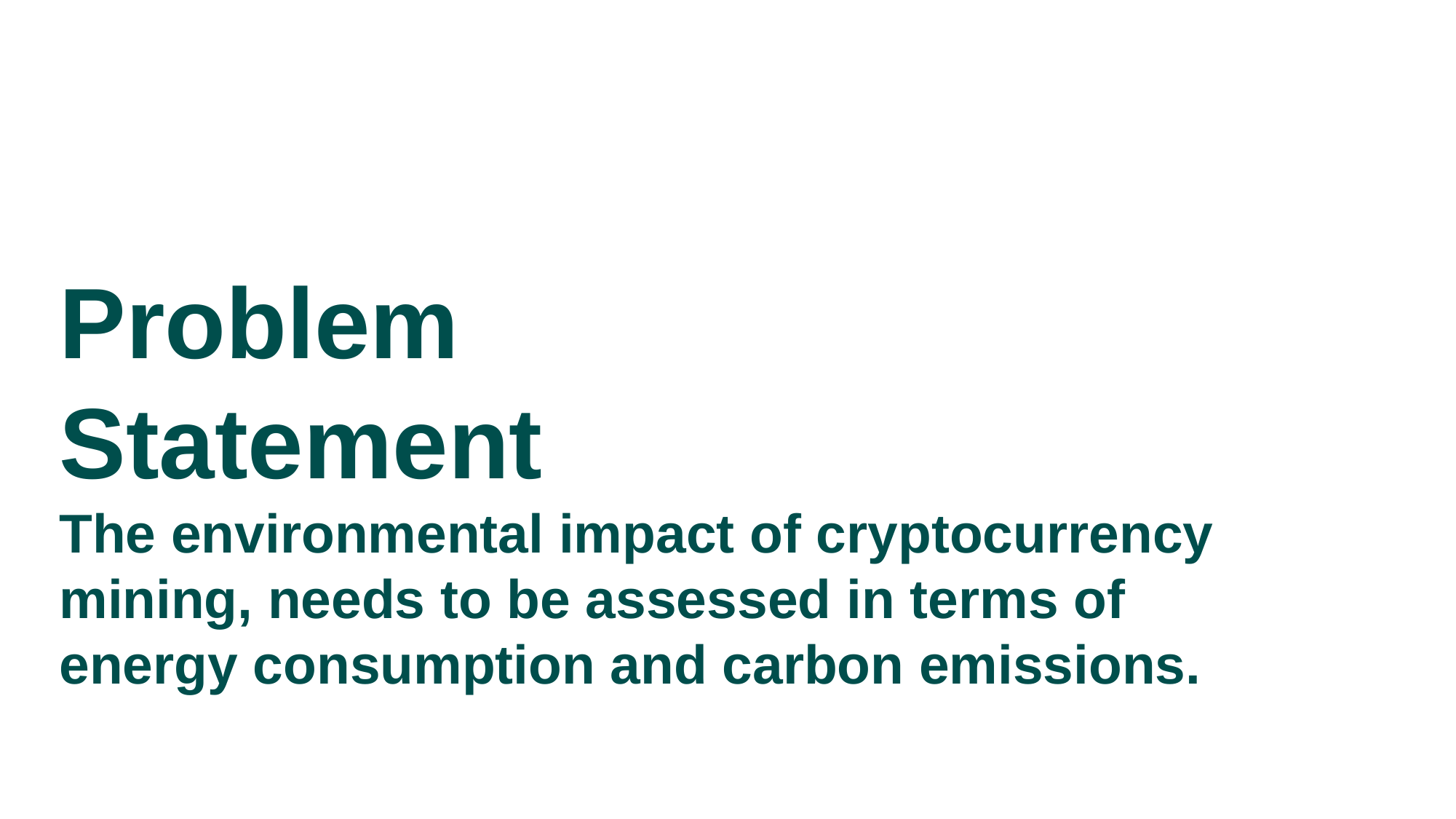

Problem Statement

The environmental impact of cryptocurrency mining, needs to be assessed in terms of energy consumption and carbon emissions.